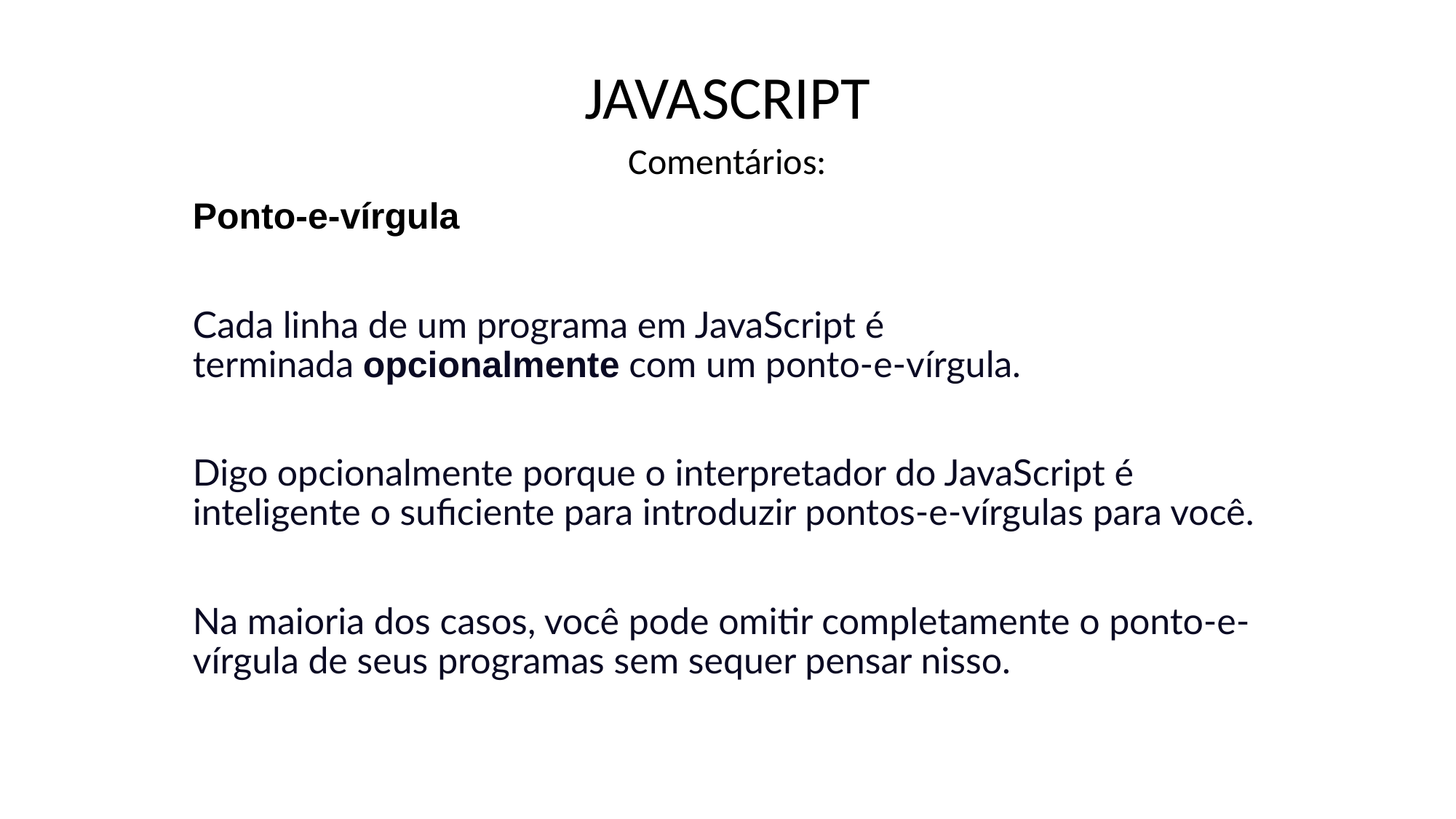

# JAVASCRIPT
Comentários:
Ponto-e-vírgula

Cada linha de um programa em JavaScript é terminada opcionalmente com um ponto-e-vírgula.

Digo opcionalmente porque o interpretador do JavaScript é inteligente o suficiente para introduzir pontos-e-vírgulas para você.

Na maioria dos casos, você pode omitir completamente o ponto-e-vírgula de seus programas sem sequer pensar nisso.